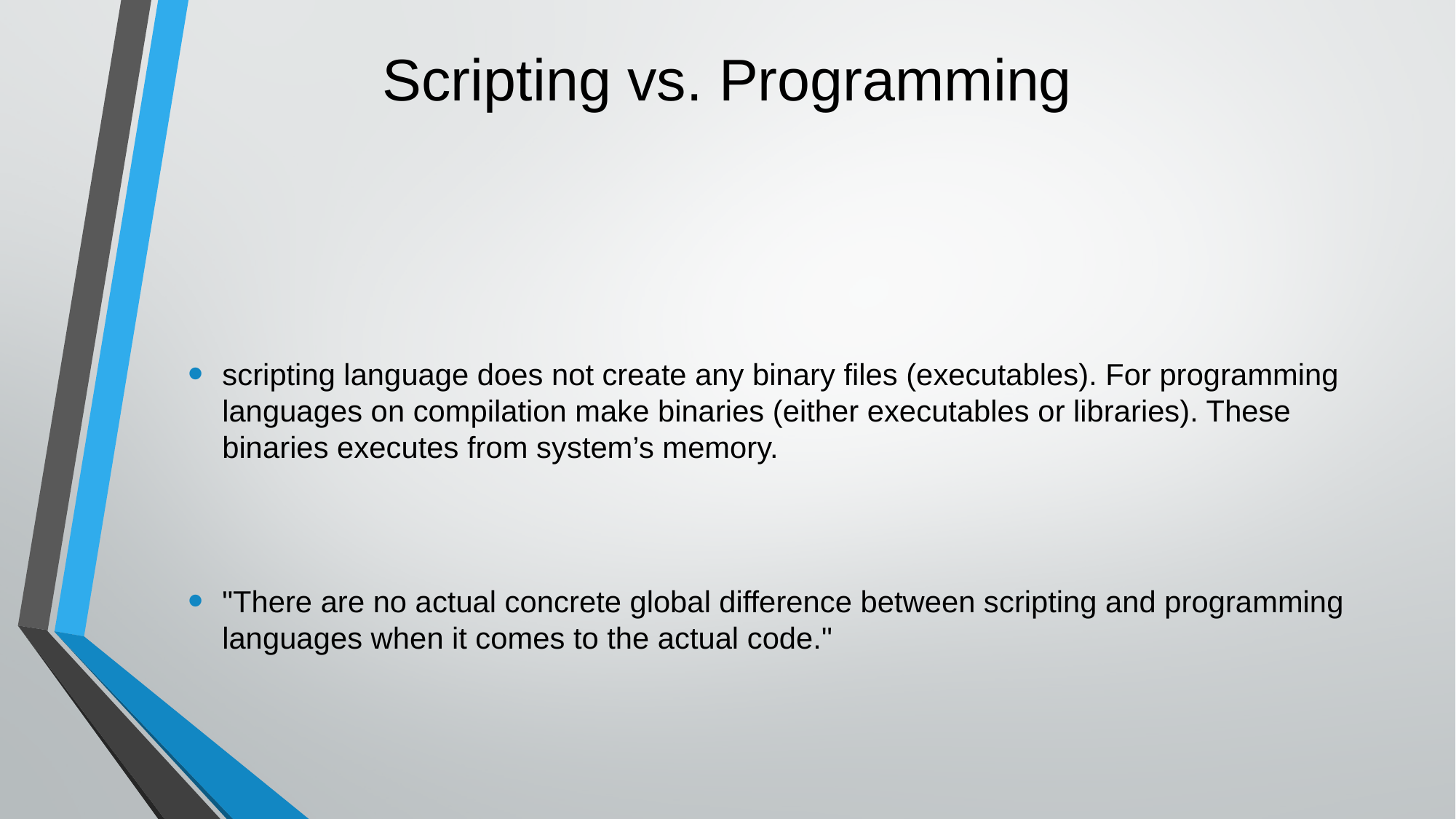

# Scripting vs. Programming
scripting language does not create any binary files (executables). For programming languages on compilation make binaries (either executables or libraries). These binaries executes from system’s memory.

"There are no actual concrete global difference between scripting and programming languages when it comes to the actual code."